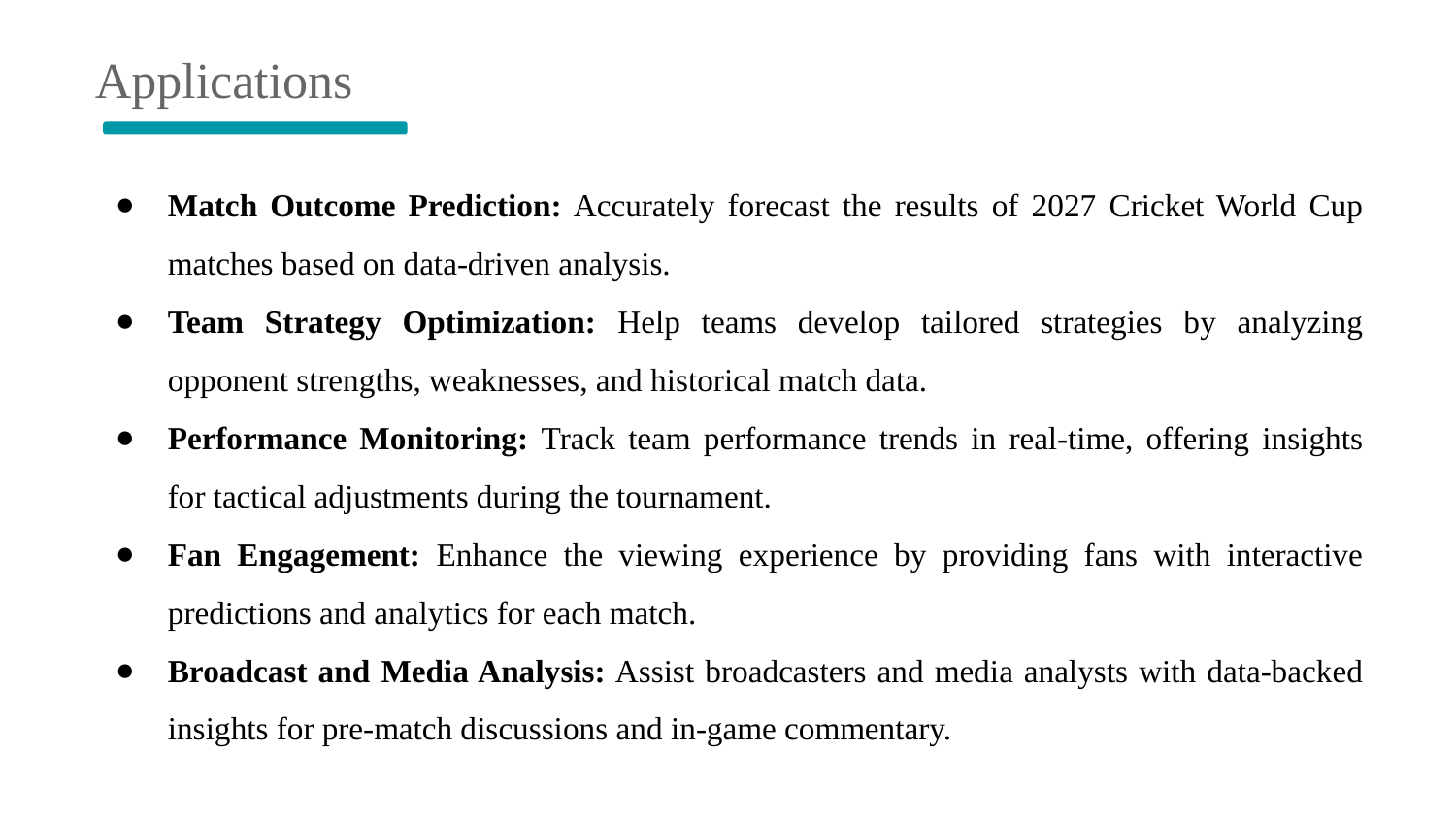

Applications

Match Outcome Prediction: Accurately forecast the results of 2027 Cricket World Cup matches based on data-driven analysis.
Team Strategy Optimization: Help teams develop tailored strategies by analyzing opponent strengths, weaknesses, and historical match data.
Performance Monitoring: Track team performance trends in real-time, offering insights for tactical adjustments during the tournament.
Fan Engagement: Enhance the viewing experience by providing fans with interactive predictions and analytics for each match.
Broadcast and Media Analysis: Assist broadcasters and media analysts with data-backed insights for pre-match discussions and in-game commentary.